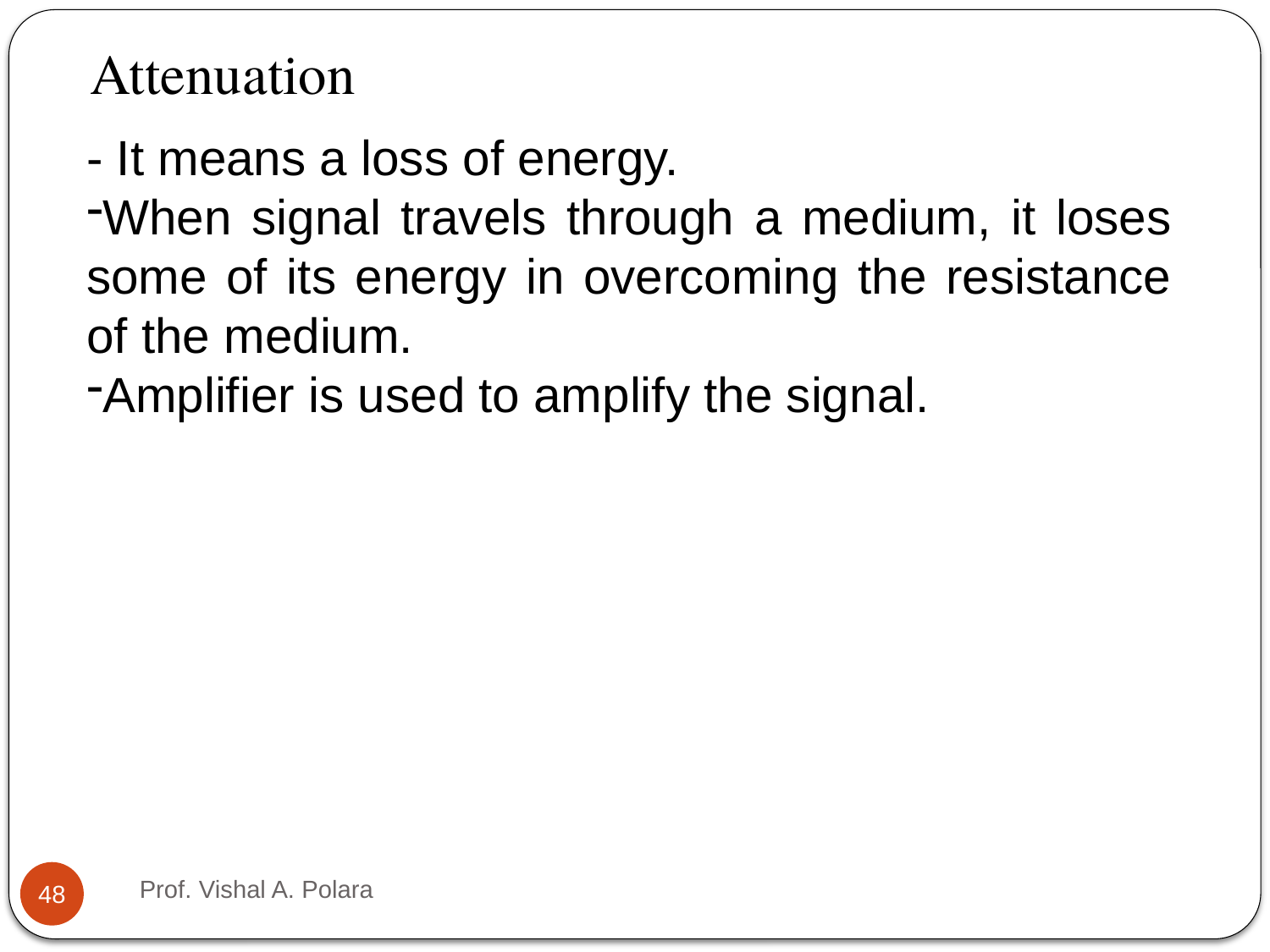

Attenuation
- It means a loss of energy.
When signal travels through a medium, it loses some of its energy in overcoming the resistance of the medium.
Amplifier is used to amplify the signal.
Prof. Vishal A. Polara
48